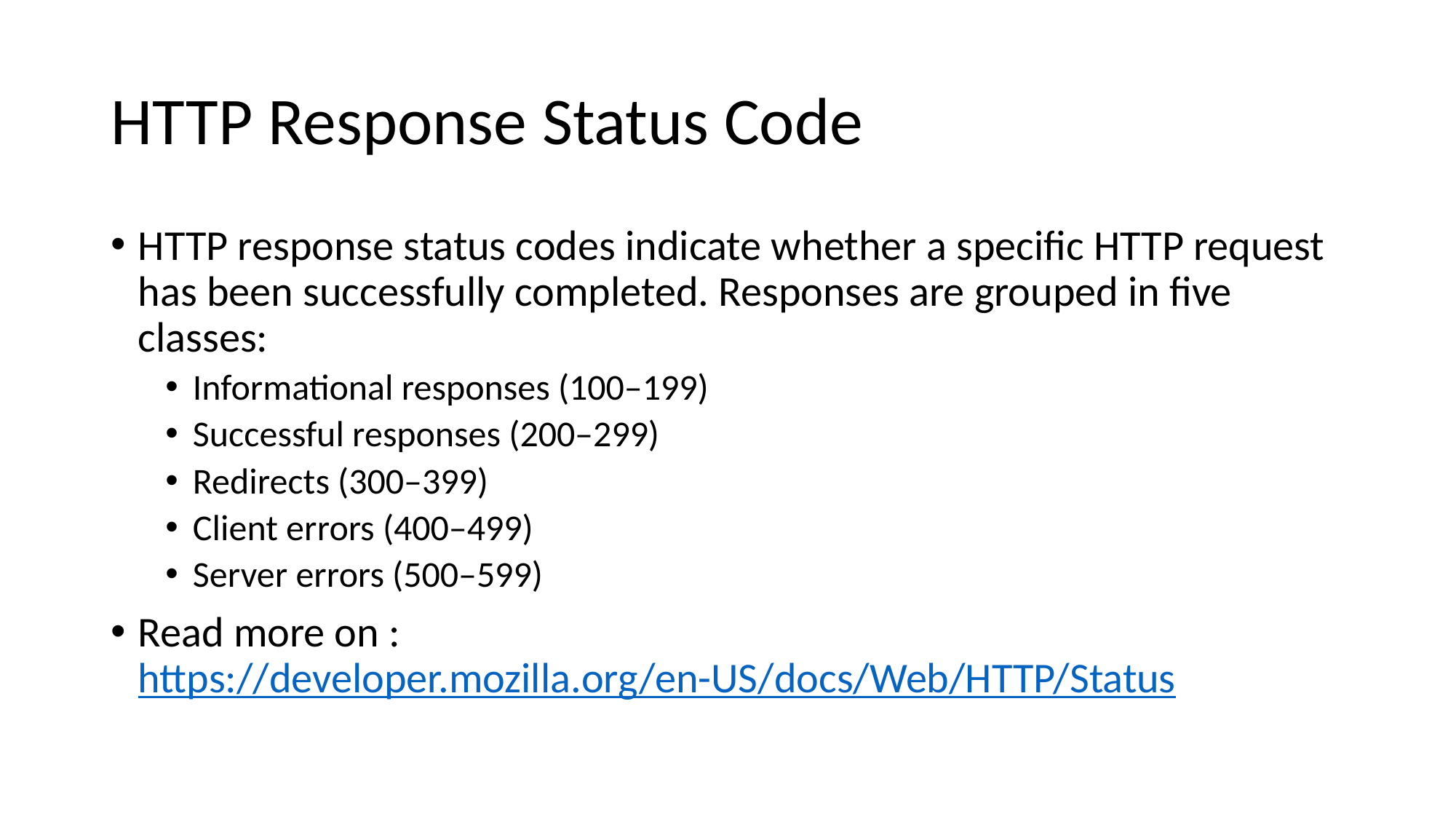

# HTTP Response Status Code
HTTP response status codes indicate whether a specific HTTP request has been successfully completed. Responses are grouped in five classes:
Informational responses (100–199)
Successful responses (200–299)
Redirects (300–399)
Client errors (400–499)
Server errors (500–599)
Read more on : https://developer.mozilla.org/en-US/docs/Web/HTTP/Status